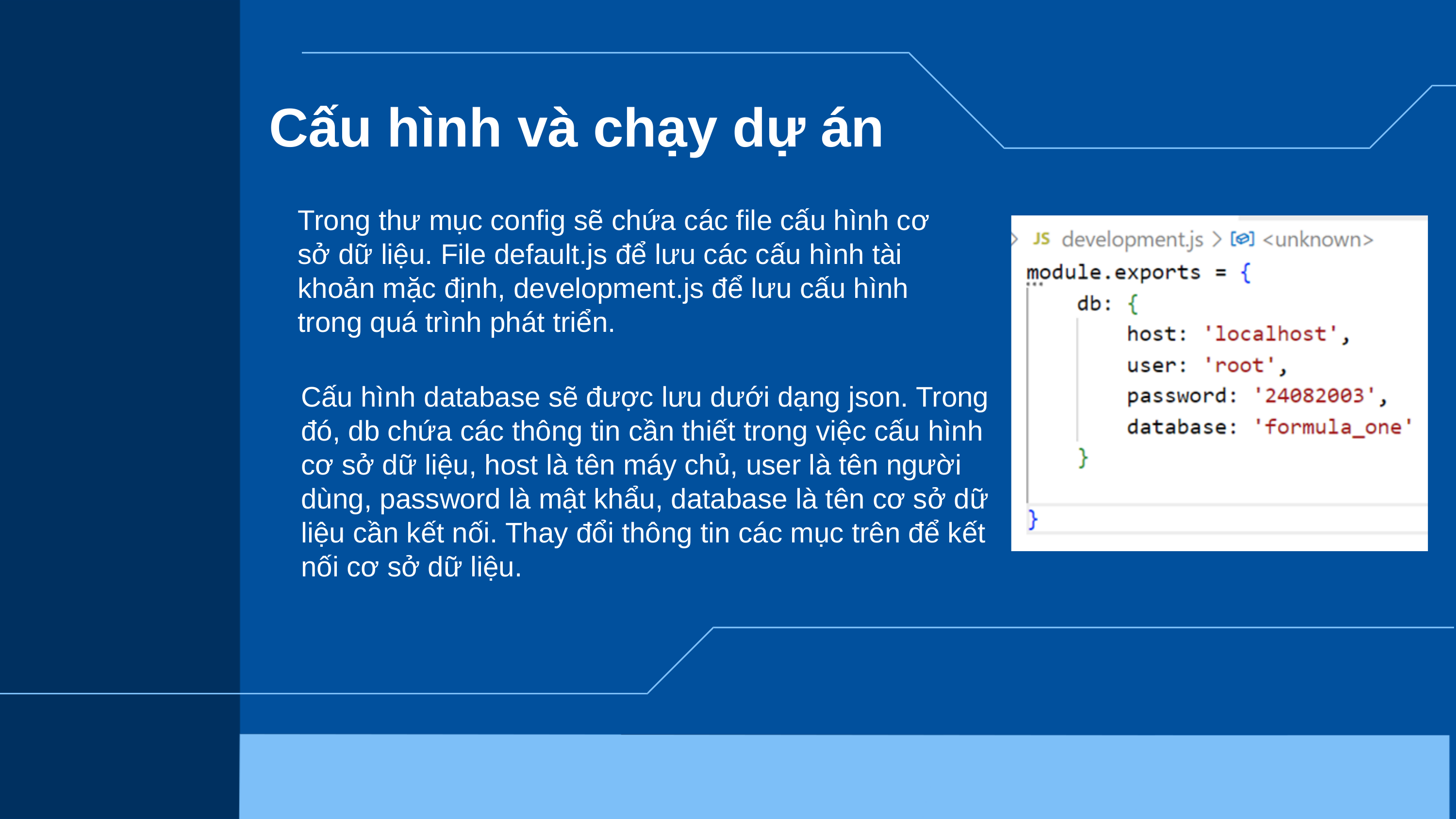

Cấu hình và chạy dự án
Trong thư mục config sẽ chứa các file cấu hình cơ sở dữ liệu. File default.js để lưu các cấu hình tài khoản mặc định, development.js để lưu cấu hình trong quá trình phát triển.

Cấu hình database sẽ được lưu dưới dạng json. Trong đó, db chứa các thông tin cần thiết trong việc cấu hình cơ sở dữ liệu, host là tên máy chủ, user là tên người dùng, password là mật khẩu, database là tên cơ sở dữ liệu cần kết nối. Thay đổi thông tin các mục trên để kết nối cơ sở dữ liệu.